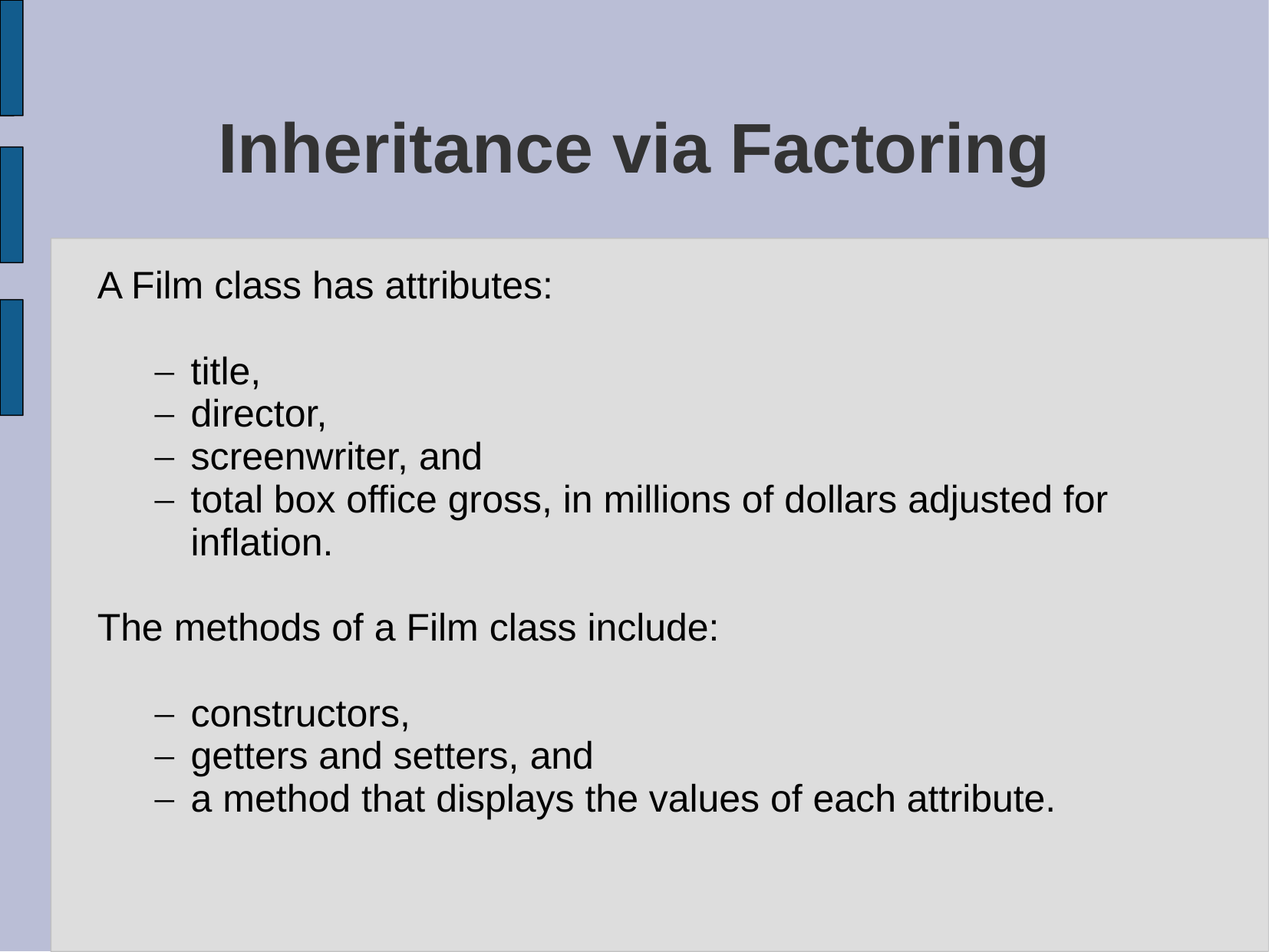

# Inheritance via Factoring
A Film class has attributes:

title,
director,
screenwriter, and
total box office gross, in millions of dollars adjusted for inflation.

The methods of a Film class include:

constructors,
getters and setters, and
a method that displays the values of each attribute.